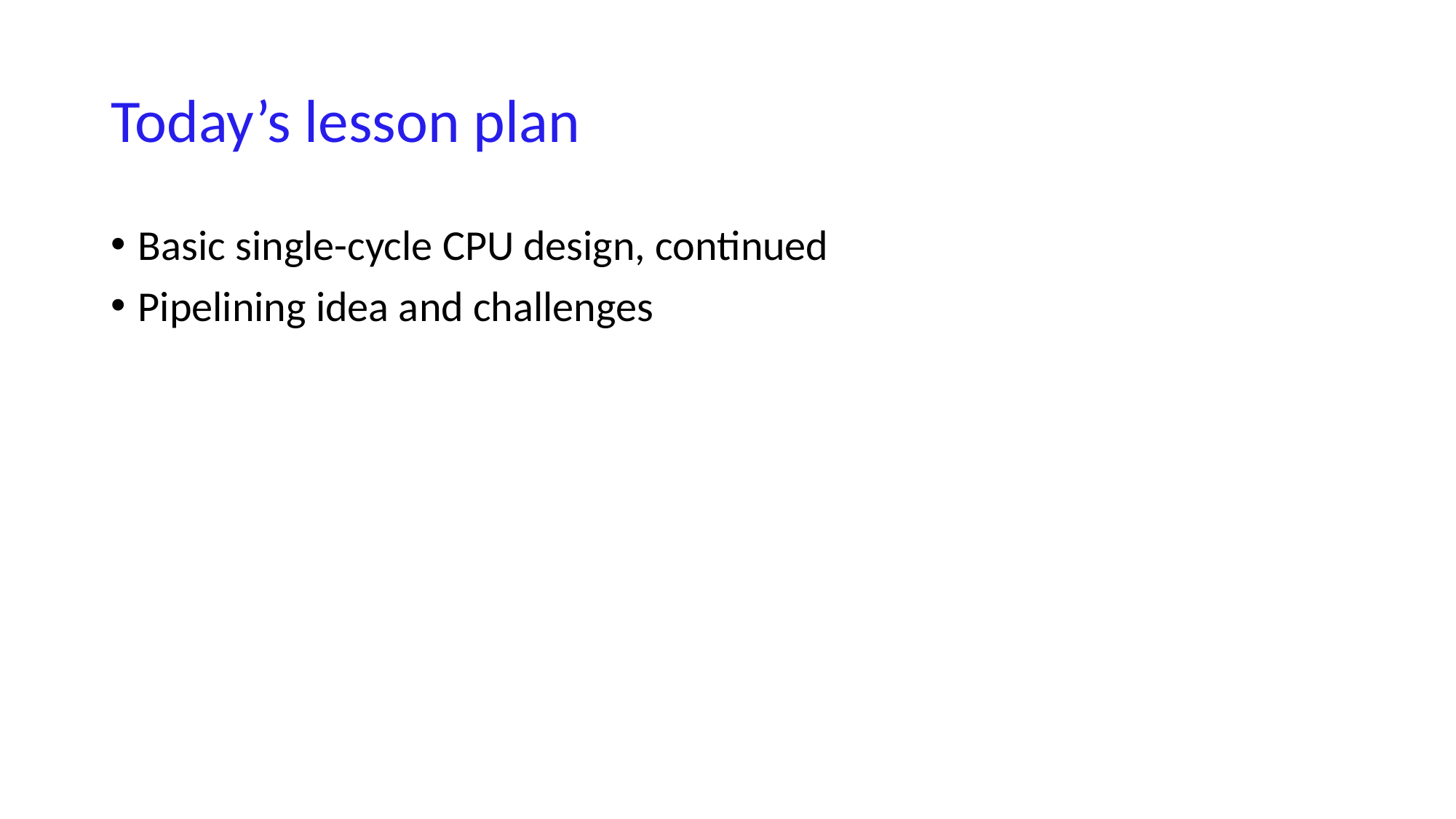

# Today’s lesson plan
Basic single-cycle CPU design, continued
Pipelining idea and challenges